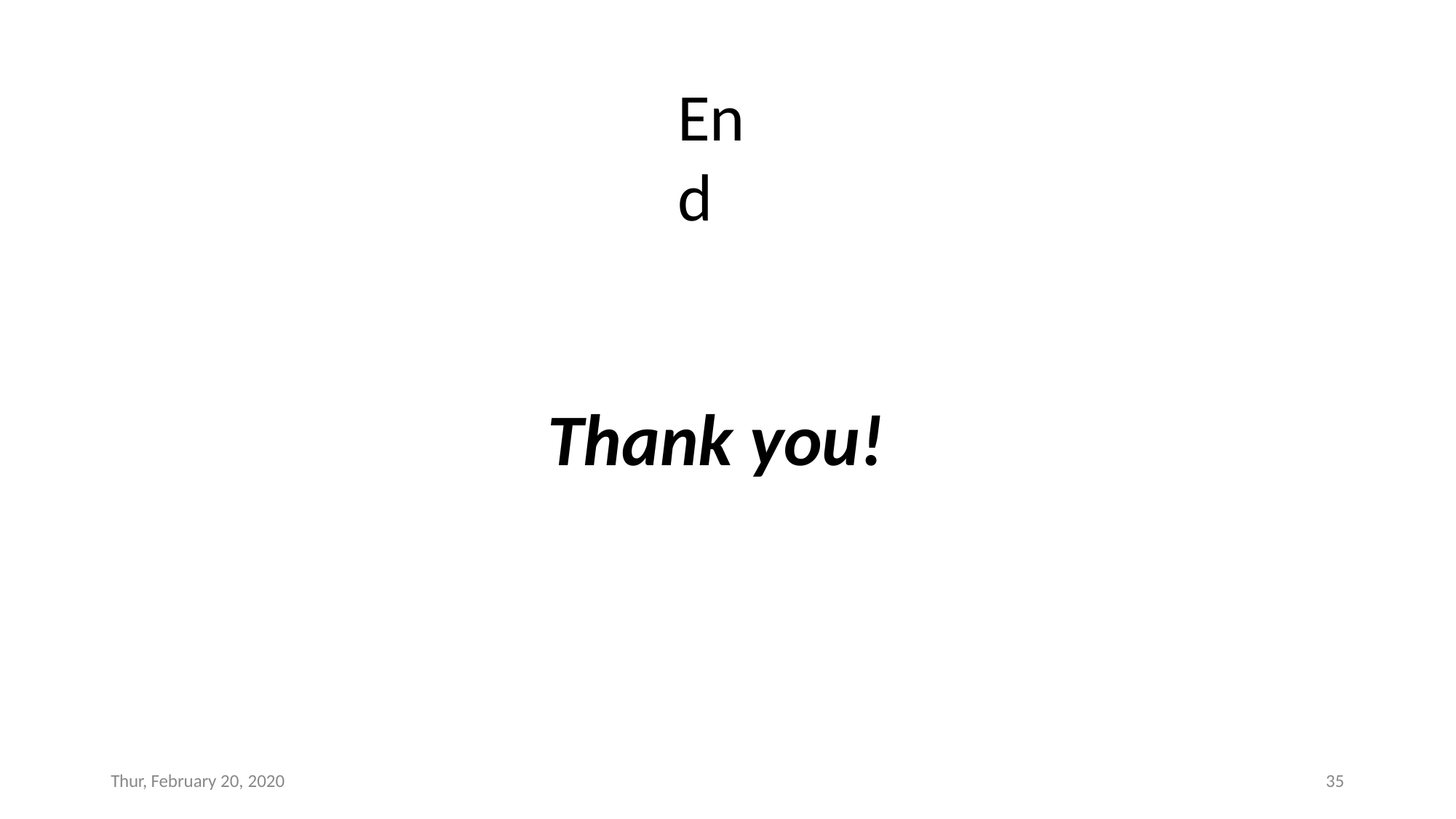

End
# Thank you!
Thur, February 20, 2020
35